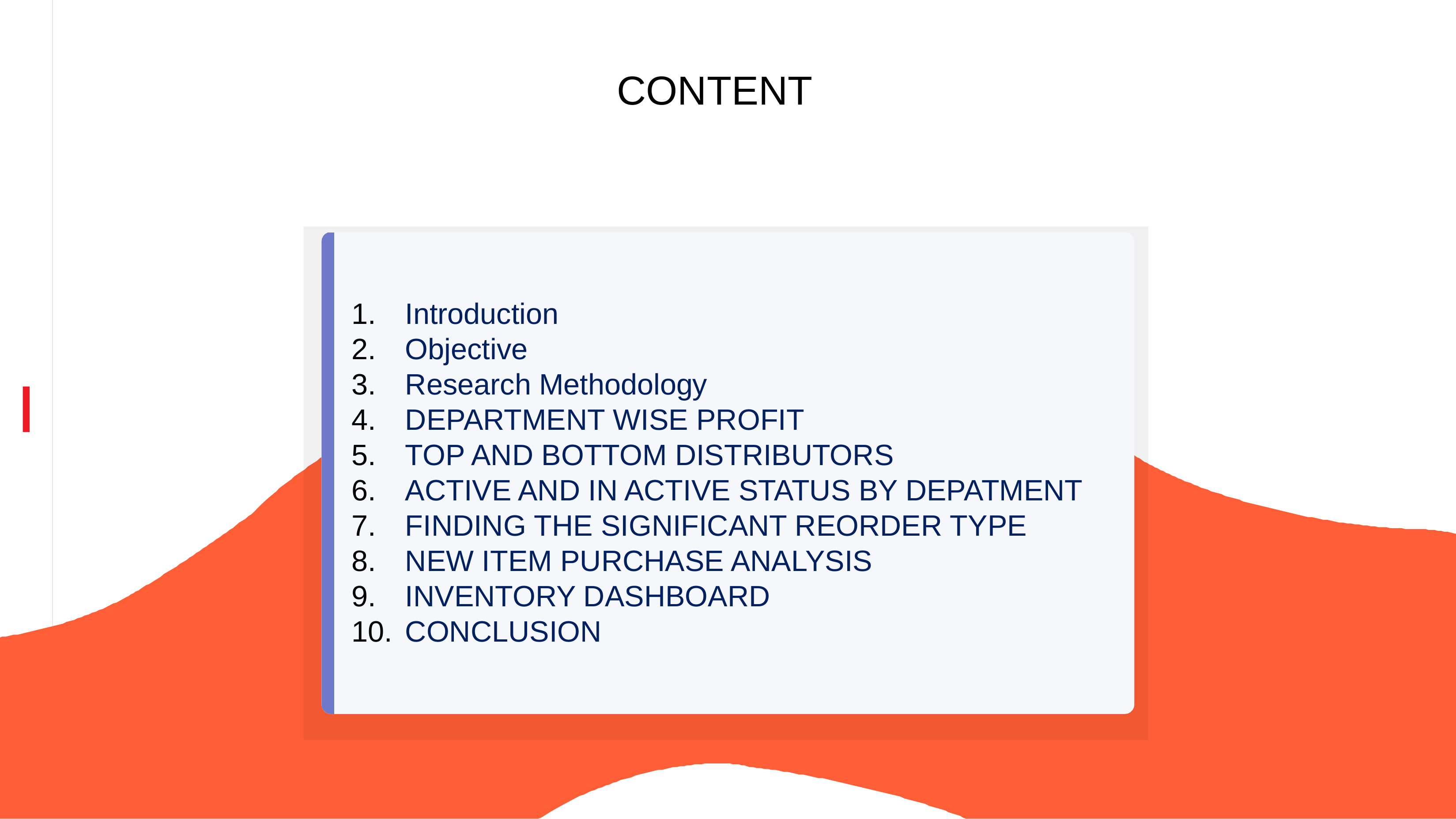

CONTENT

Introduction
Objective
Research Methodology
DEPARTMENT WISE PROFIT
TOP AND BOTTOM DISTRIBUTORS
ACTIVE AND IN ACTIVE STATUS BY DEPATMENT
FINDING THE SIGNIFICANT REORDER TYPE
NEW ITEM PURCHASE ANALYSIS
INVENTORY DASHBOARD
CONCLUSION